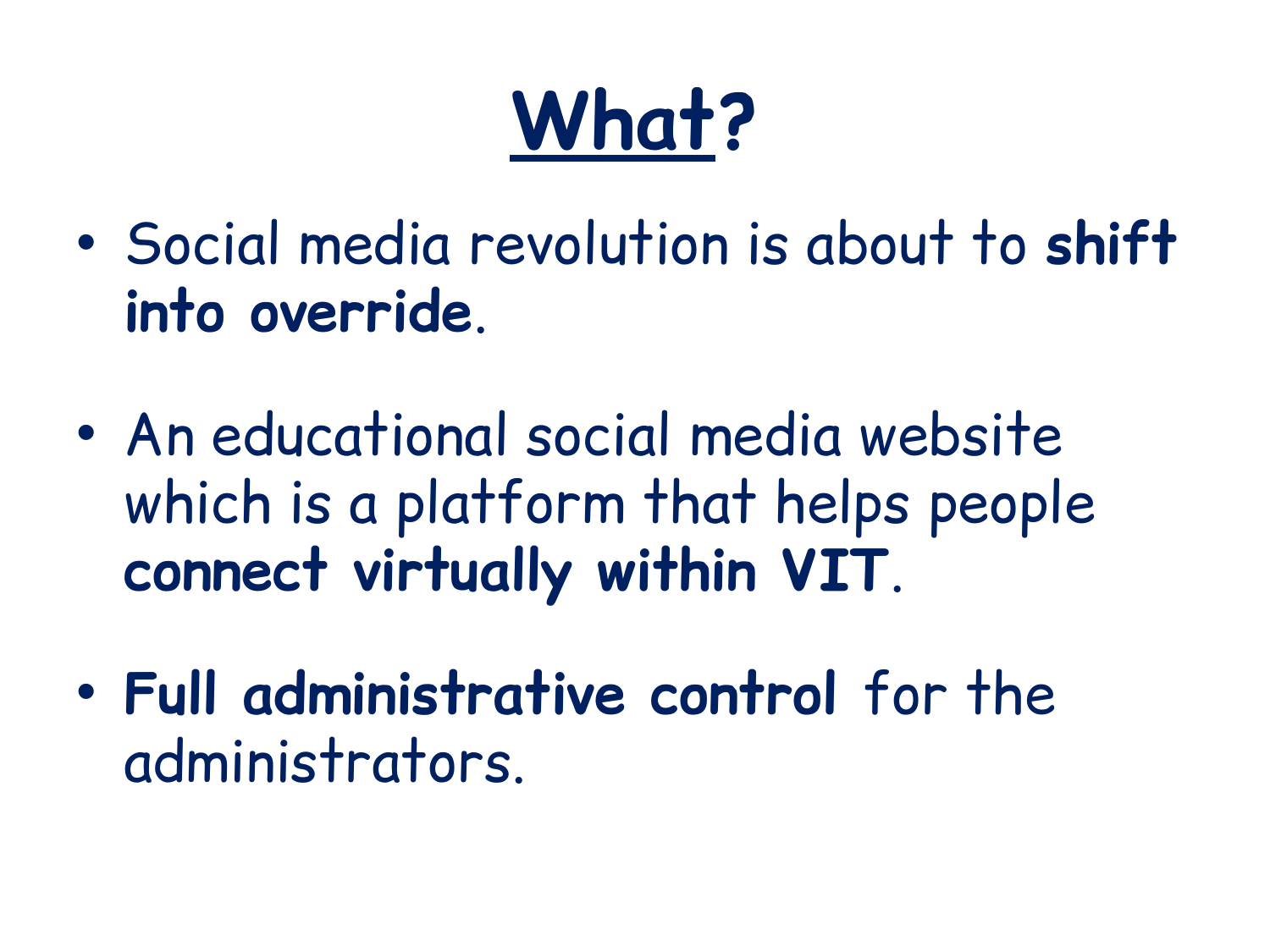

# What?
Social media revolution is about to shift into override.

An educational social media website which is a platform that helps people connect virtually within VIT.

Full administrative control for the administrators.